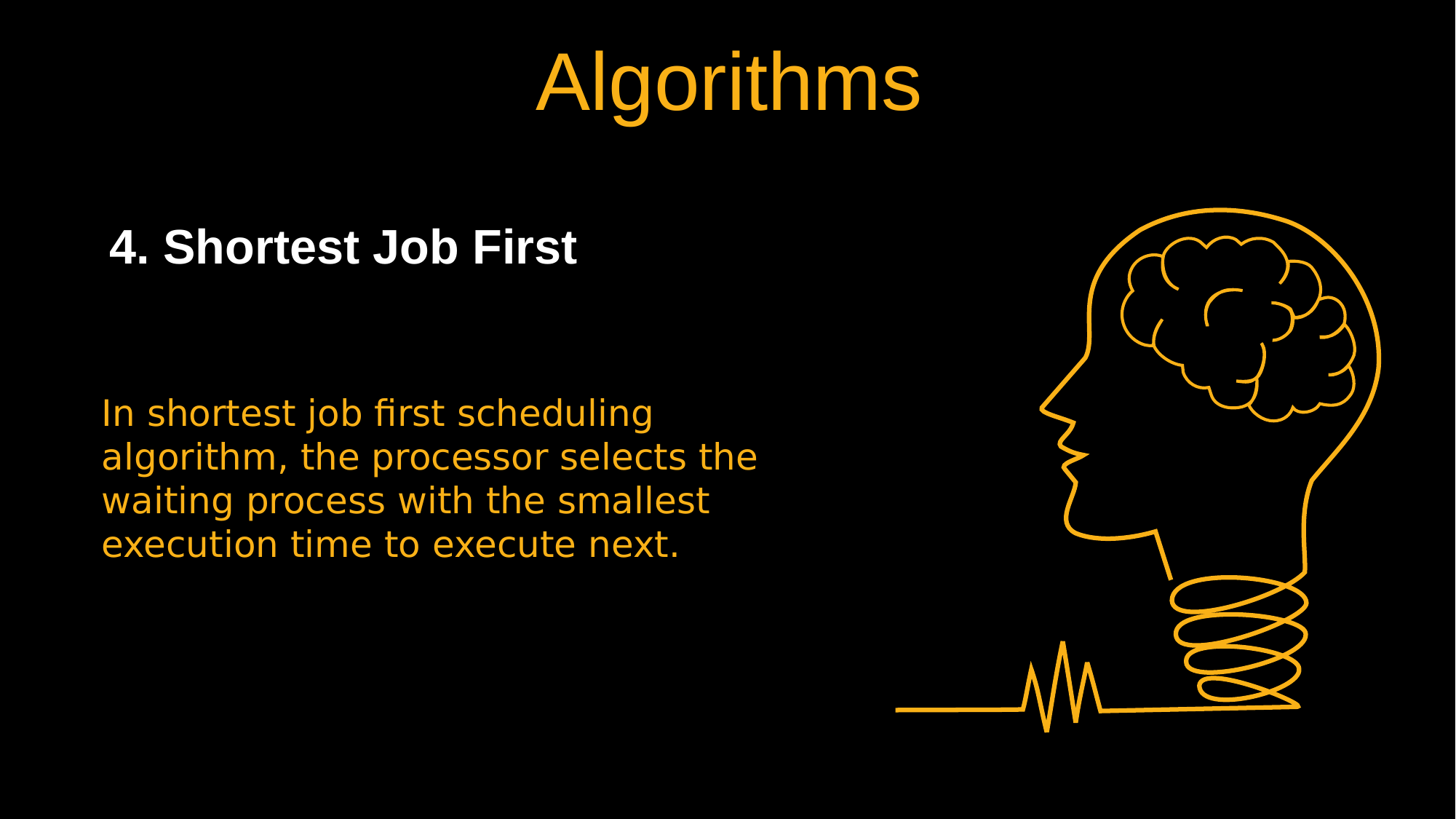

Algorithms
 4. Shortest Job First

In shortest job first scheduling algorithm, the processor selects the waiting process with the smallest execution time to execute next.